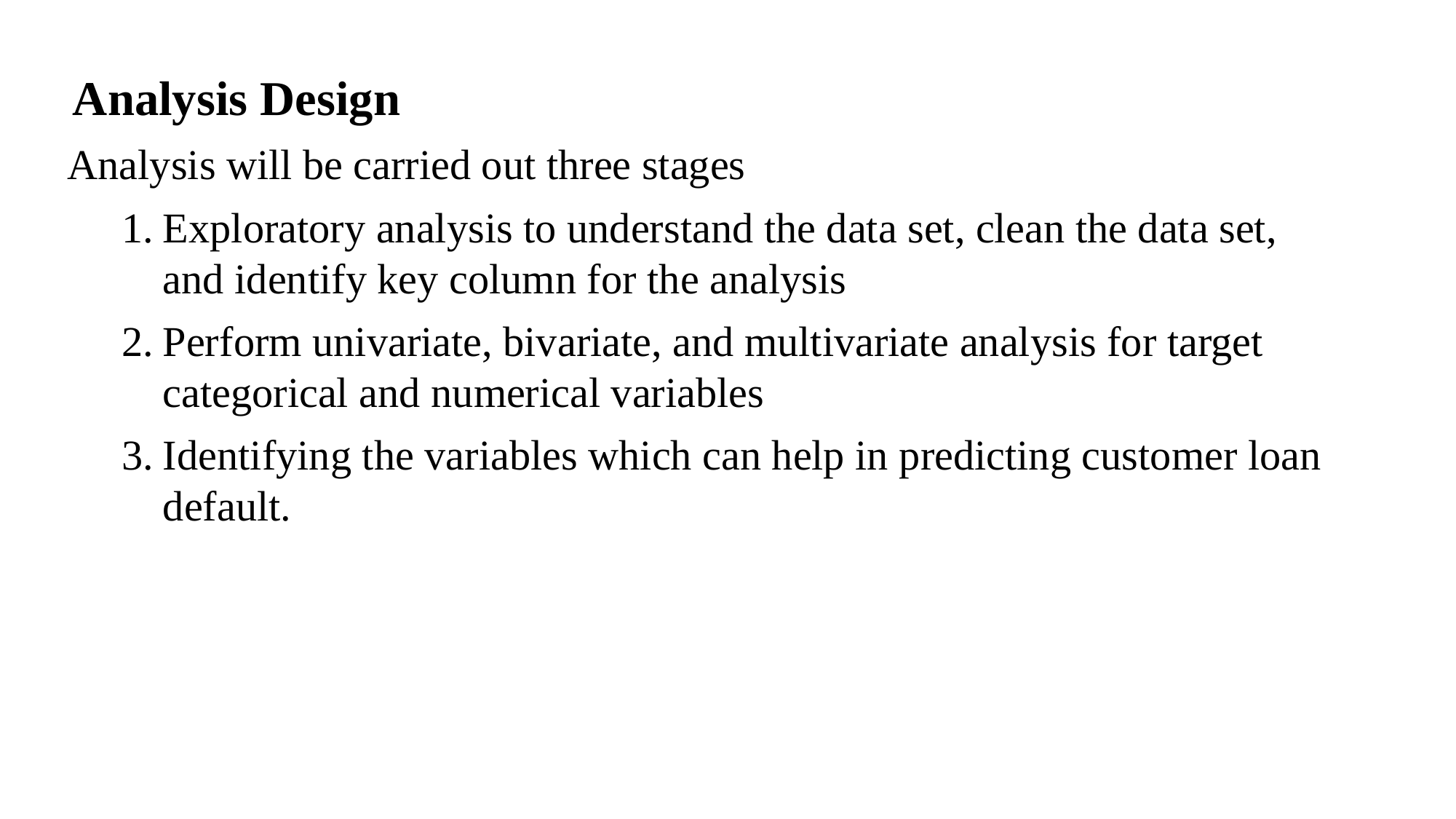

Analysis Design
Analysis will be carried out three stages
Exploratory analysis to understand the data set, clean the data set, and identify key column for the analysis
Perform univariate, bivariate, and multivariate analysis for target categorical and numerical variables
Identifying the variables which can help in predicting customer loan default.